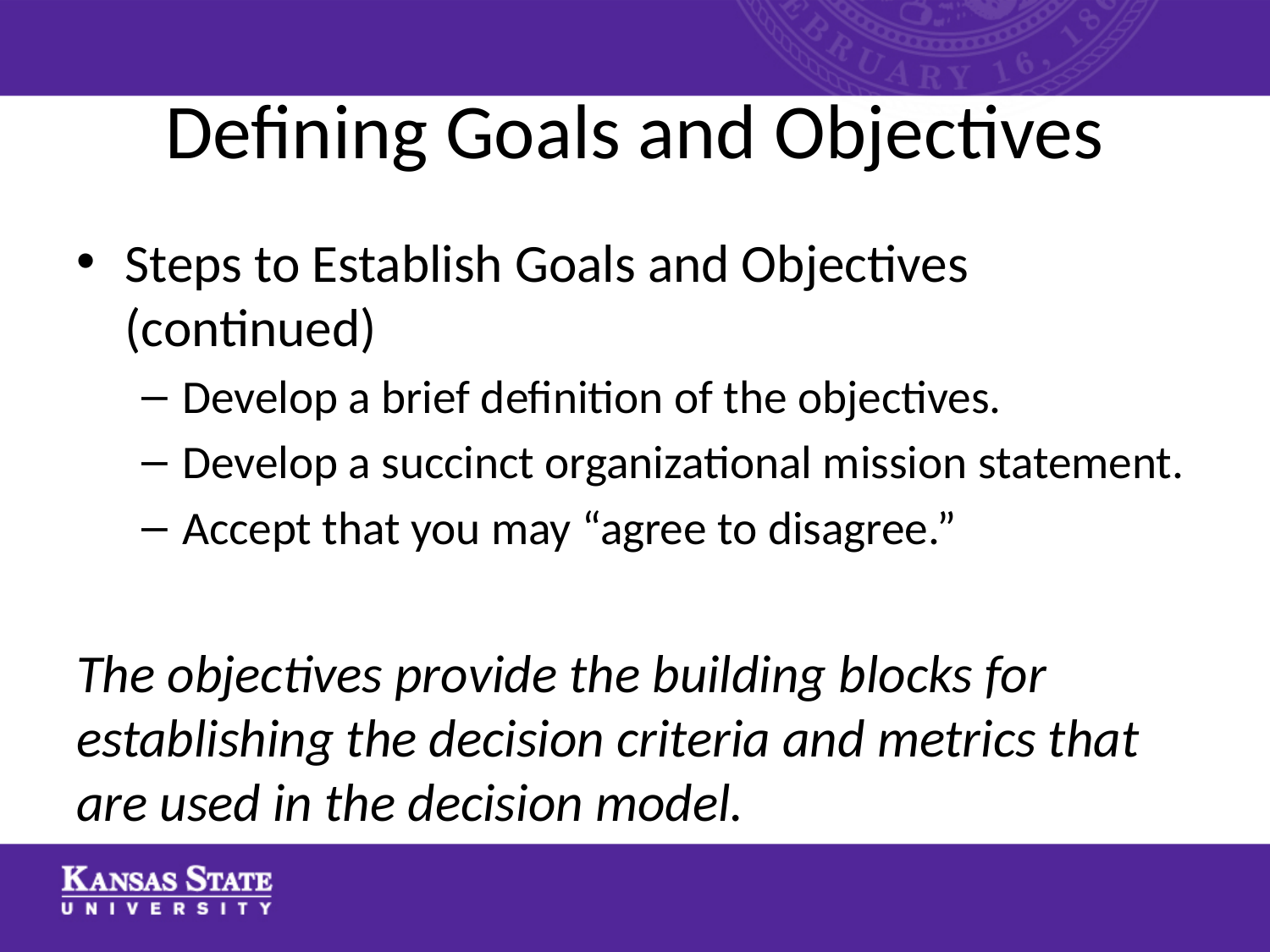

# Defining Goals and Objectives
Steps to Establish Goals and Objectives (continued)
Develop a brief definition of the objectives.
Develop a succinct organizational mission statement.
Accept that you may “agree to disagree.”

The objectives provide the building blocks for establishing the decision criteria and metrics that are used in the decision model.